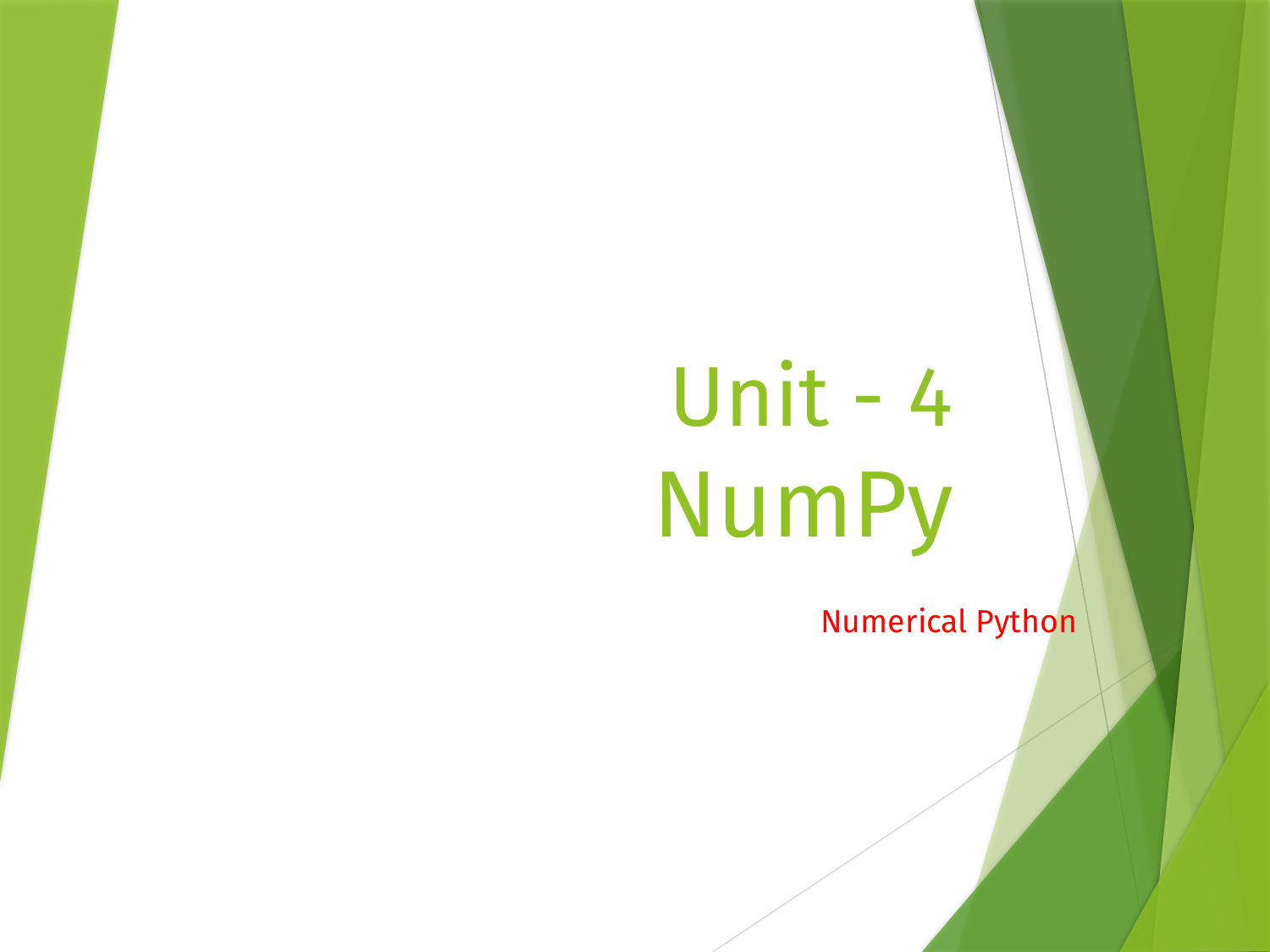

# Unit - 4 NumPy

Numerical Python